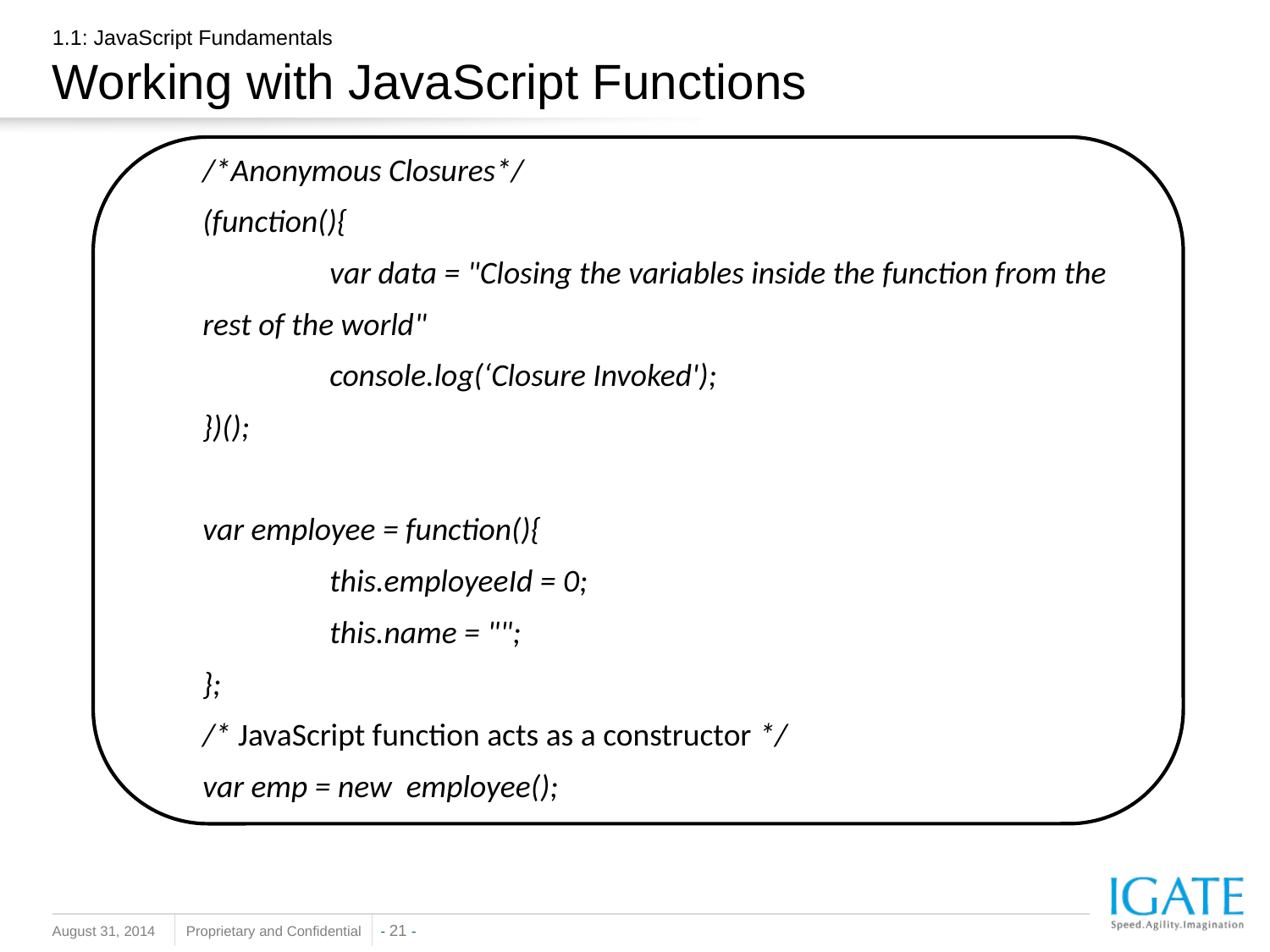

# 1.1: JavaScript Fundamentals Working with JavaScript Functions

/*Anonymous Closures*/
(function(){
	var data = "Closing the variables inside the function from the rest of the world"
	console.log(‘Closure Invoked');
})();

var employee = function(){
	this.employeeId = 0;
	this.name = "";
};
/* JavaScript function acts as a constructor */
var emp = new  employee();